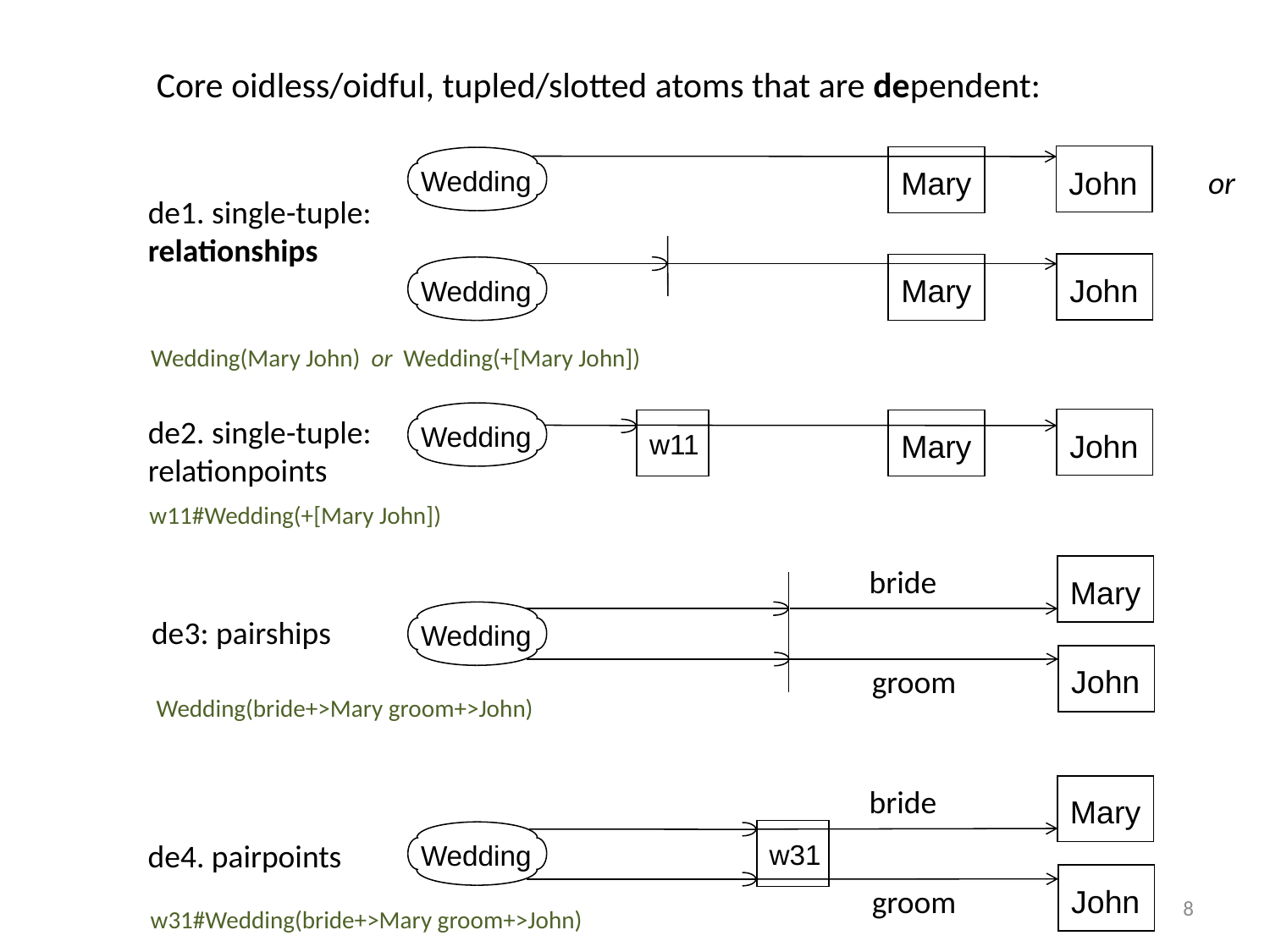

Core oidless/oidful, tupled/slotted atoms that are dependent:

John

Mary

Wedding
or
de1. single-tuple:
relationships

John

Mary

Wedding

Wedding(Mary John)  or  Wedding(+[Mary John])

Wedding
de2. single-tuple:
relationpoints

John

w11

Mary

w11#Wedding(+[Mary John])
bride

Mary

Wedding

de3: pairships

John

groom
Wedding(bride+>Mary groom+>John)
bride

Mary

w31

Wedding

de4. pairpoints

John

groom
8
w31#Wedding(bride+>Mary groom+>John)